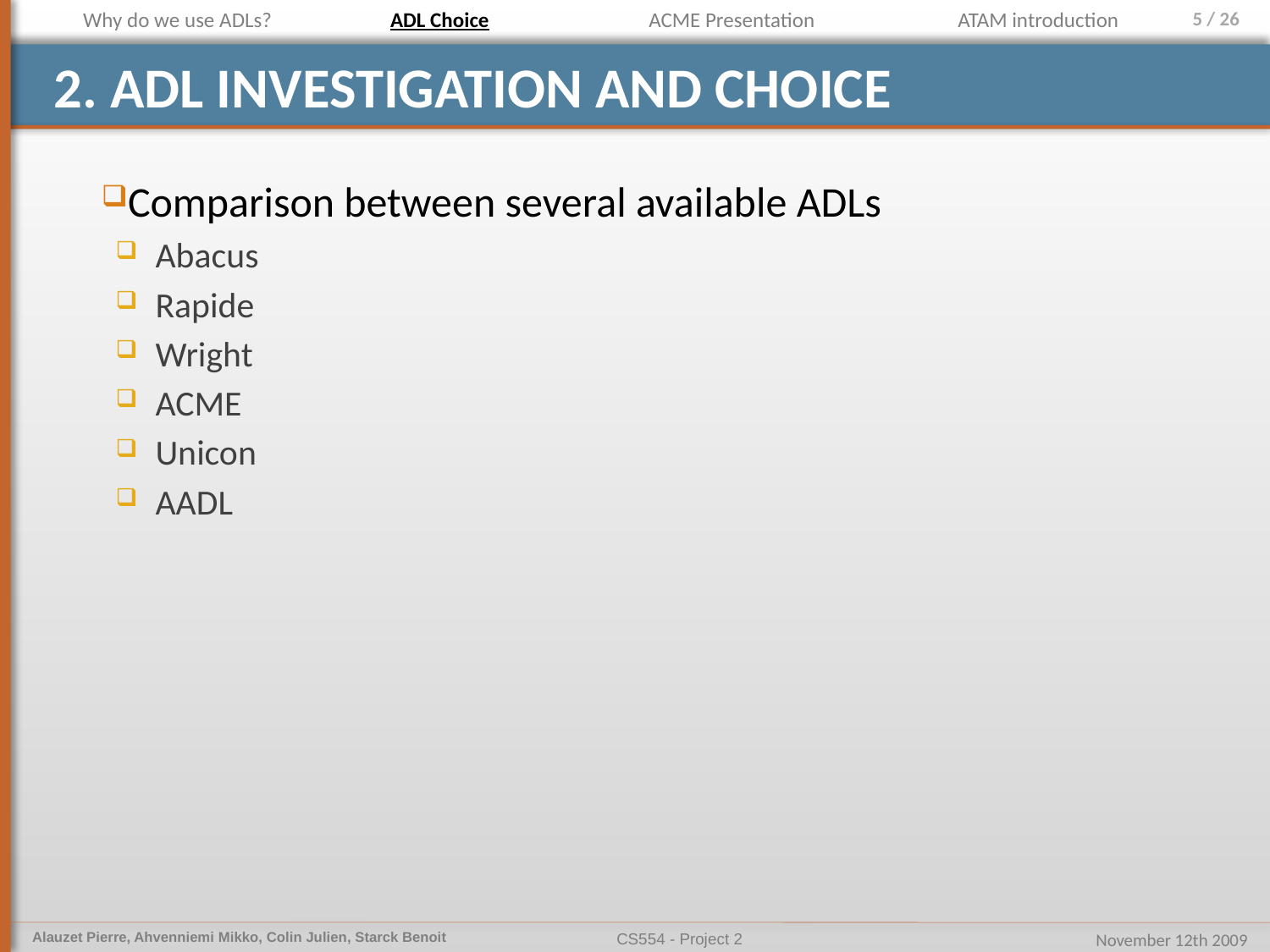

Why do we use ADLs?
ADL Choice
ACME Presentation
ATAM introduction
# 2. ADL investigation and choice
Comparison between several available ADLs
Abacus
Rapide
Wright
ACME
Unicon
AADL